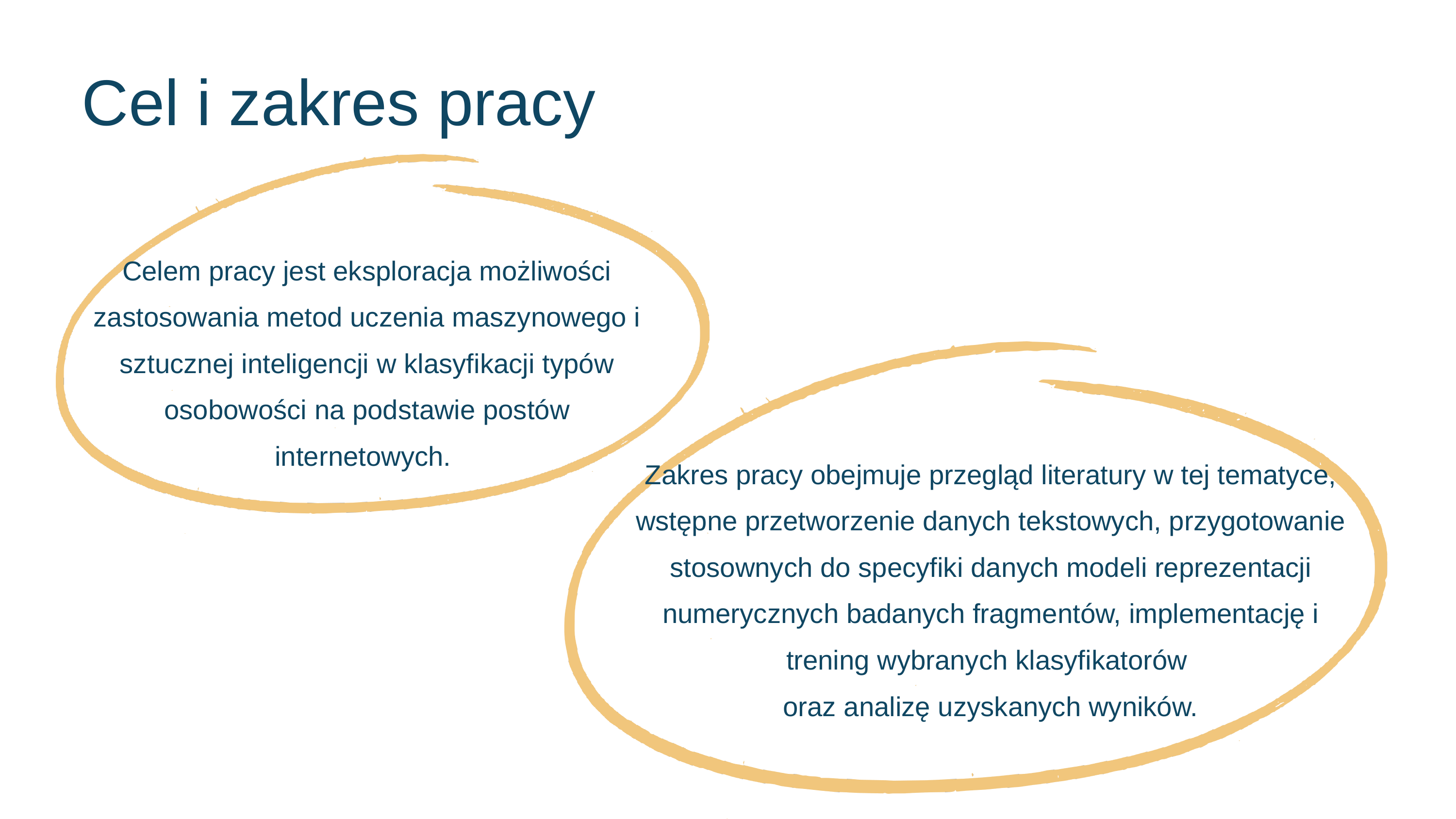

Cel i zakres pracy

Celem pracy jest eksploracja możliwości zastosowania metod uczenia maszynowego i sztucznej inteligencji w klasyfikacji typów osobowości na podstawie postów internetowych.

Zakres pracy obejmuje przegląd literatury w tej tematyce, wstępne przetworzenie danych tekstowych, przygotowanie stosownych do specyfiki danych modeli reprezentacji numerycznych badanych fragmentów, implementację i trening wybranych klasyfikatorów
oraz analizę uzyskanych wyników.